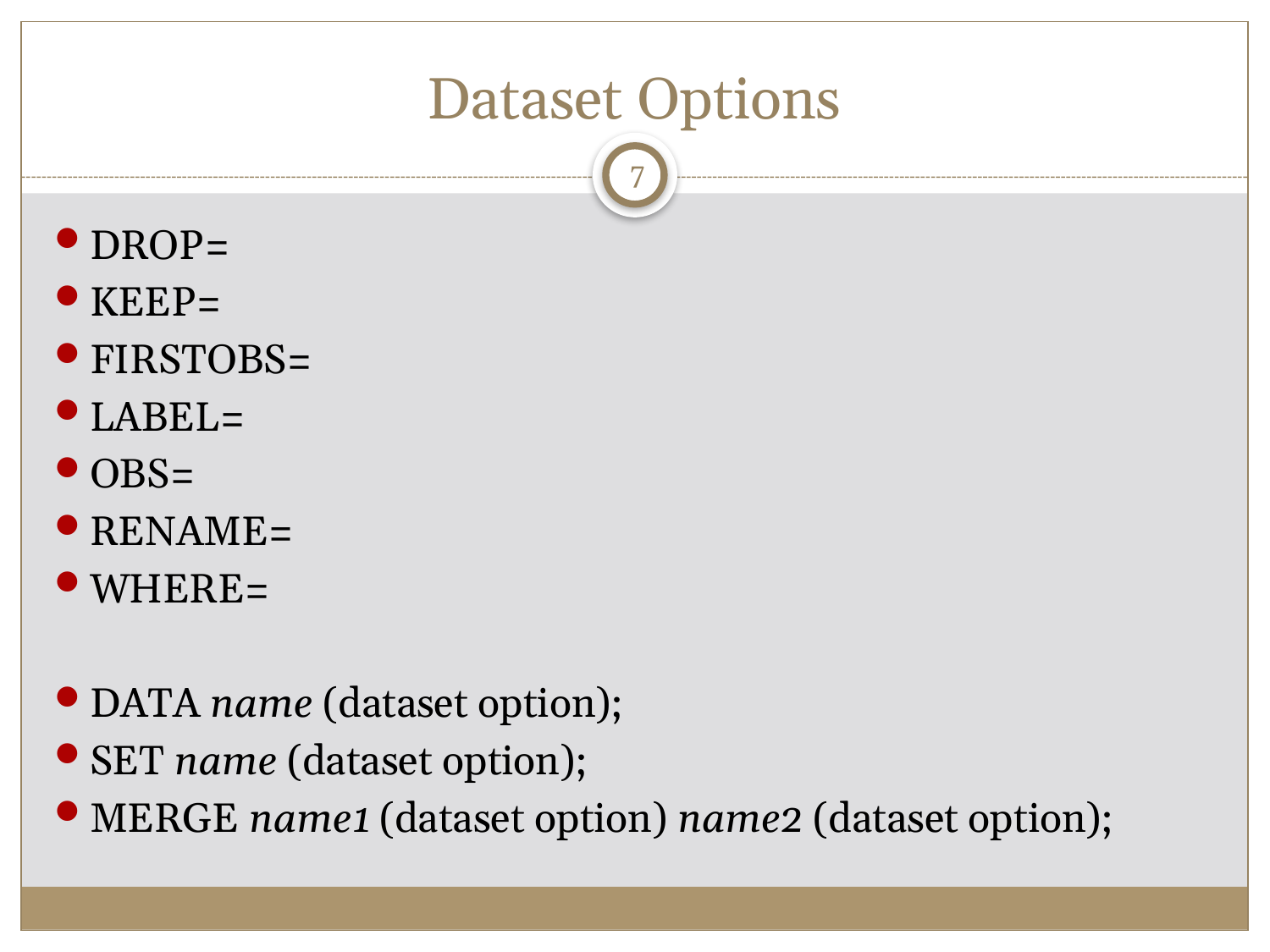

# Dataset Options
7
DROP=
KEEP=
FIRSTOBS=
LABEL=
OBS=
RENAME=
WHERE=

DATA name (dataset option);
SET name (dataset option);
MERGE name1 (dataset option) name2 (dataset option);